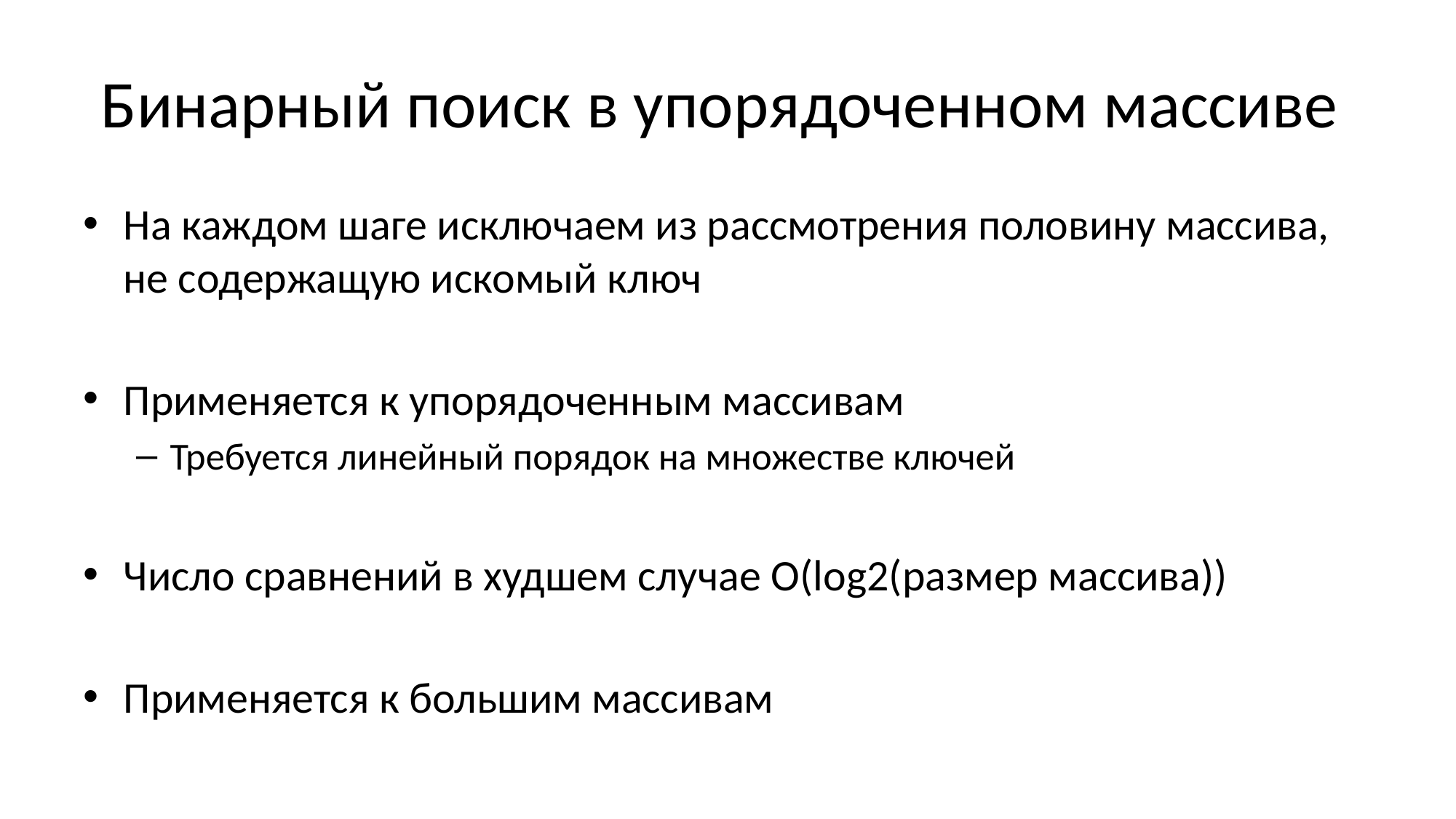

# Бинарный поиск в упорядоченном массиве
На каждом шаге исключаем из рассмотрения половину массива, не содержащую искомый ключ

Применяется к упорядоченным массивам
Требуется линейный порядок на множестве ключей

Число сравнений в худшем случае О(log2(размер массива))

Применяется к большим массивам